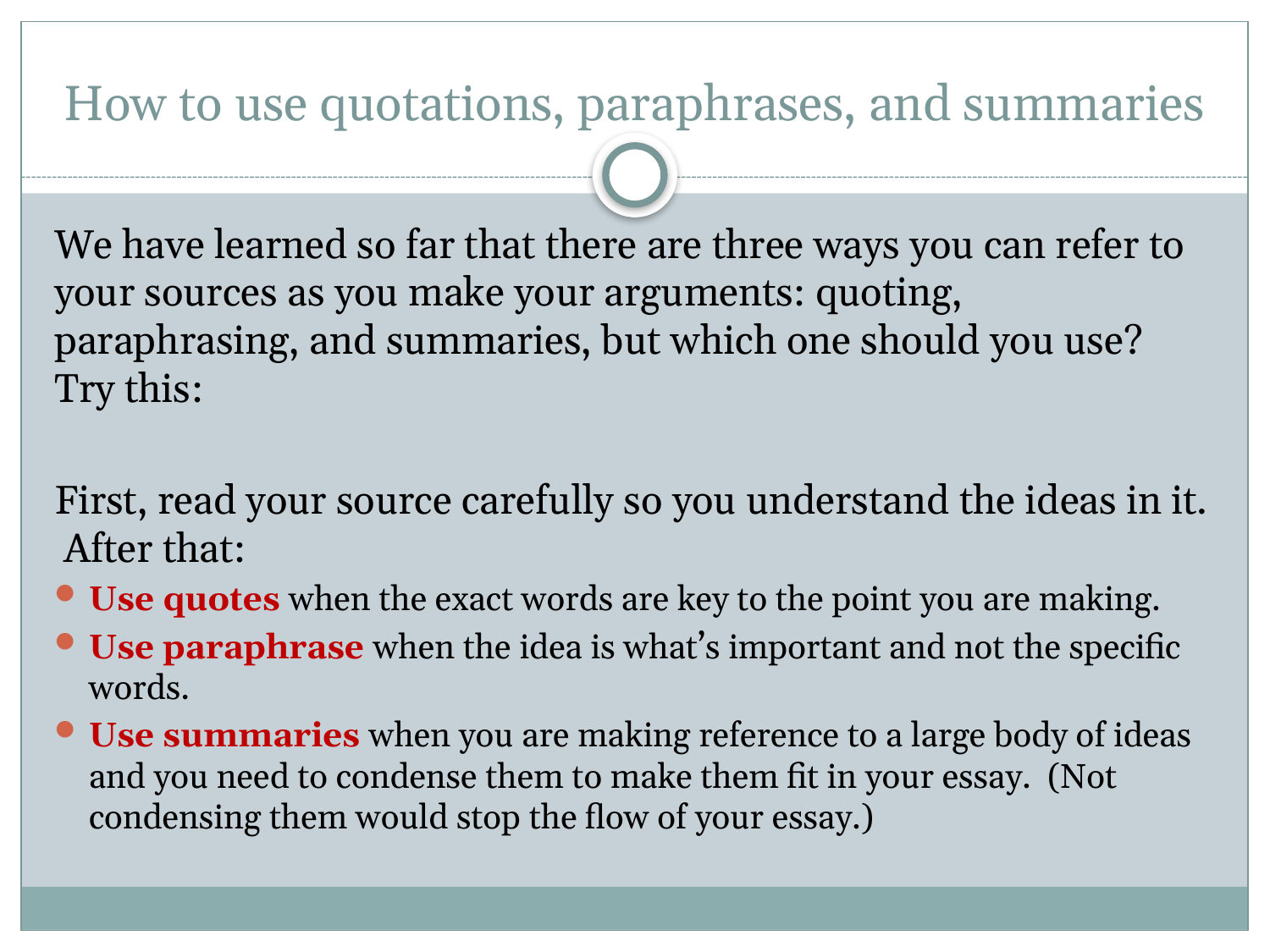

# How to use quotations, paraphrases, and summaries
We have learned so far that there are three ways you can refer to your sources as you make your arguments: quoting, paraphrasing, and summaries, but which one should you use?  Try this:

First, read your source carefully so you understand the ideas in it.  After that:
Use quotes when the exact words are key to the point you are making.
Use paraphrase when the idea is what’s important and not the specific words.
Use summaries when you are making reference to a large body of ideas and you need to condense them to make them fit in your essay.  (Not condensing them would stop the flow of your essay.)